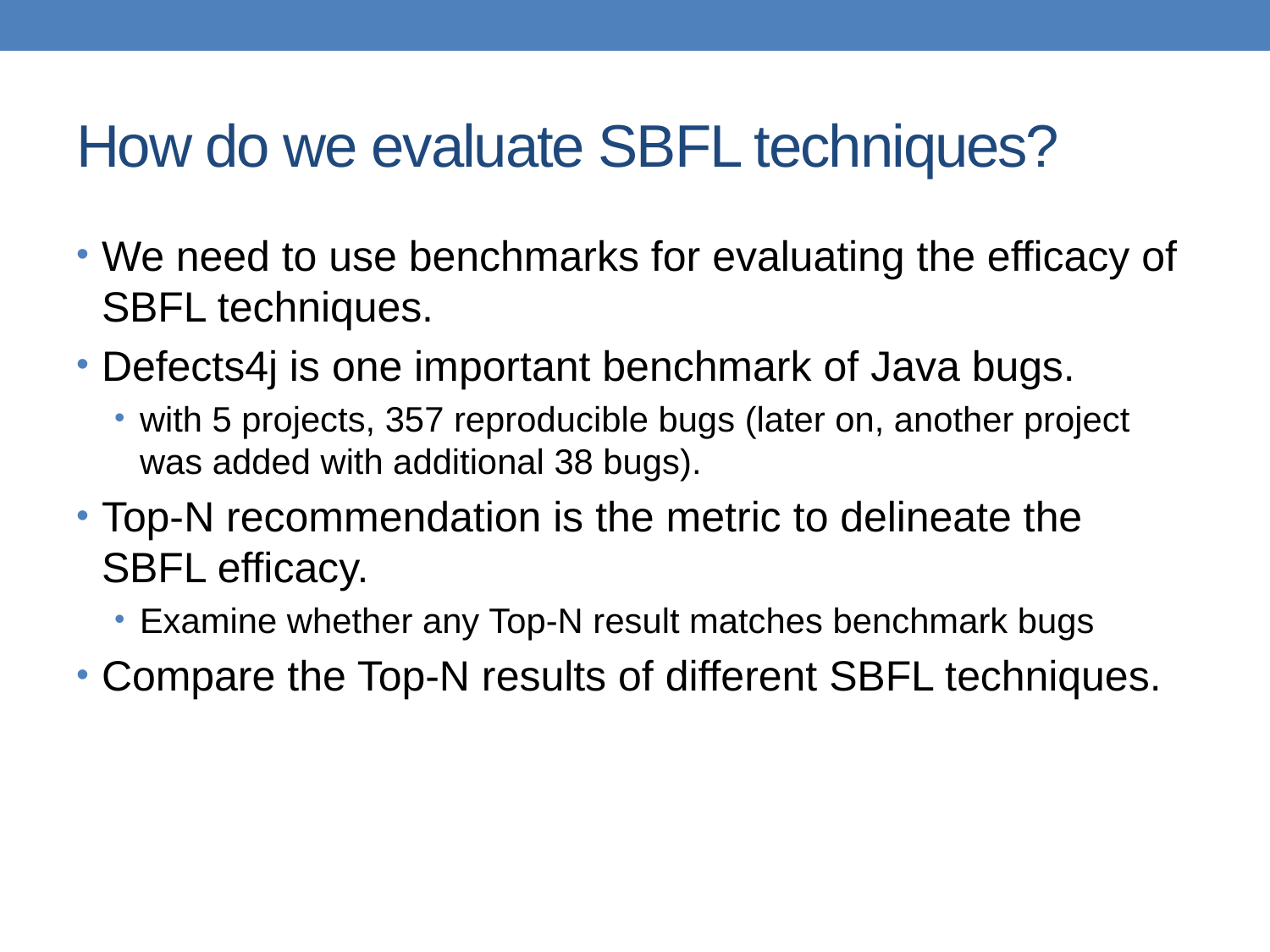

45
# How do we evaluate SBFL techniques?
We need to use benchmarks for evaluating the efficacy of SBFL techniques.
Defects4j is one important benchmark of Java bugs.
with 5 projects, 357 reproducible bugs (later on, another project was added with additional 38 bugs).
Top-N recommendation is the metric to delineate the SBFL efficacy.
Examine whether any Top-N result matches benchmark bugs
Compare the Top-N results of different SBFL techniques.